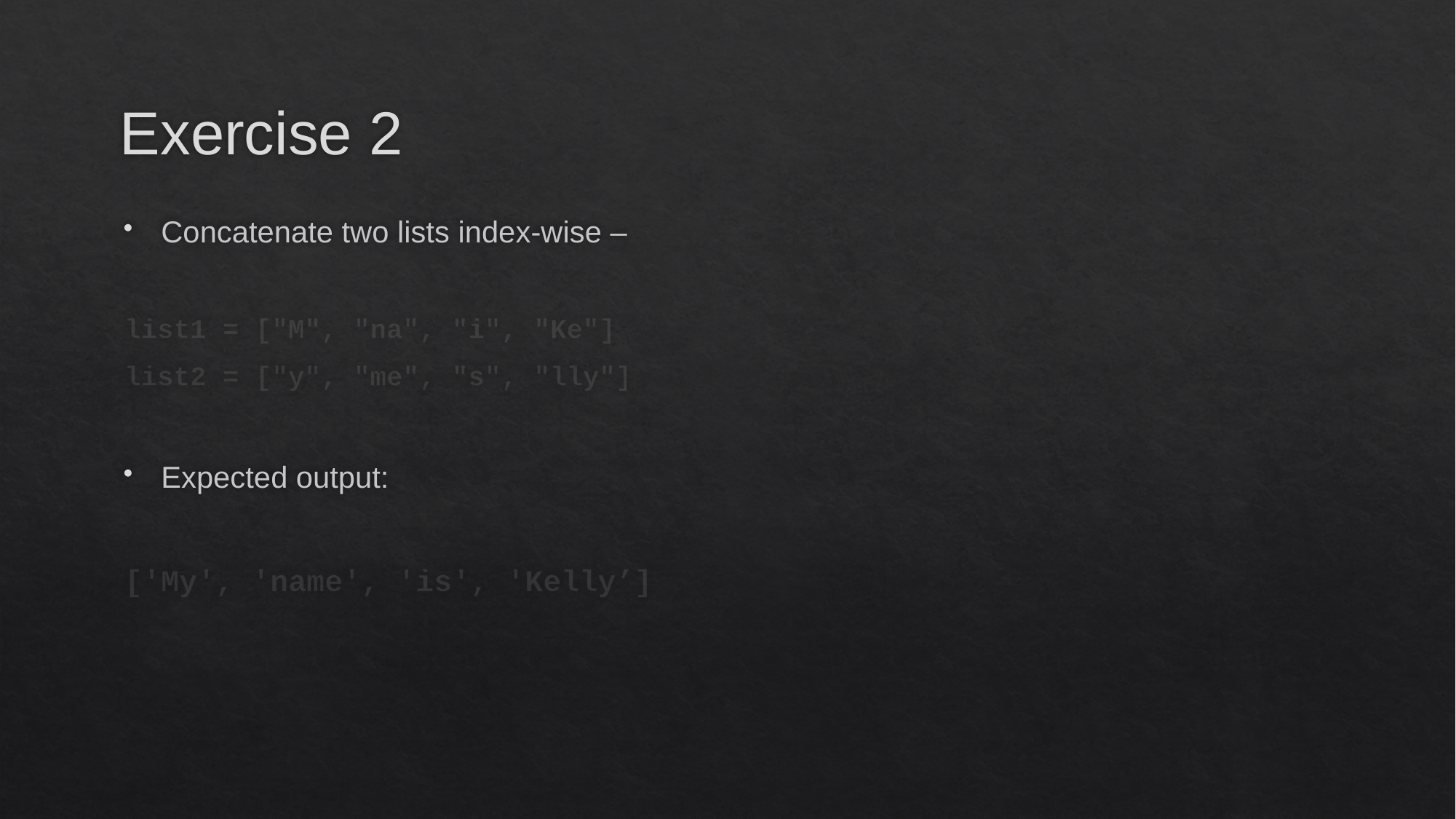

# Exercise 2
Concatenate two lists index-wise –

list1 = ["M", "na", "i", "Ke"]
list2 = ["y", "me", "s", "lly"]

Expected output:

['My', 'name', 'is', 'Kelly’]